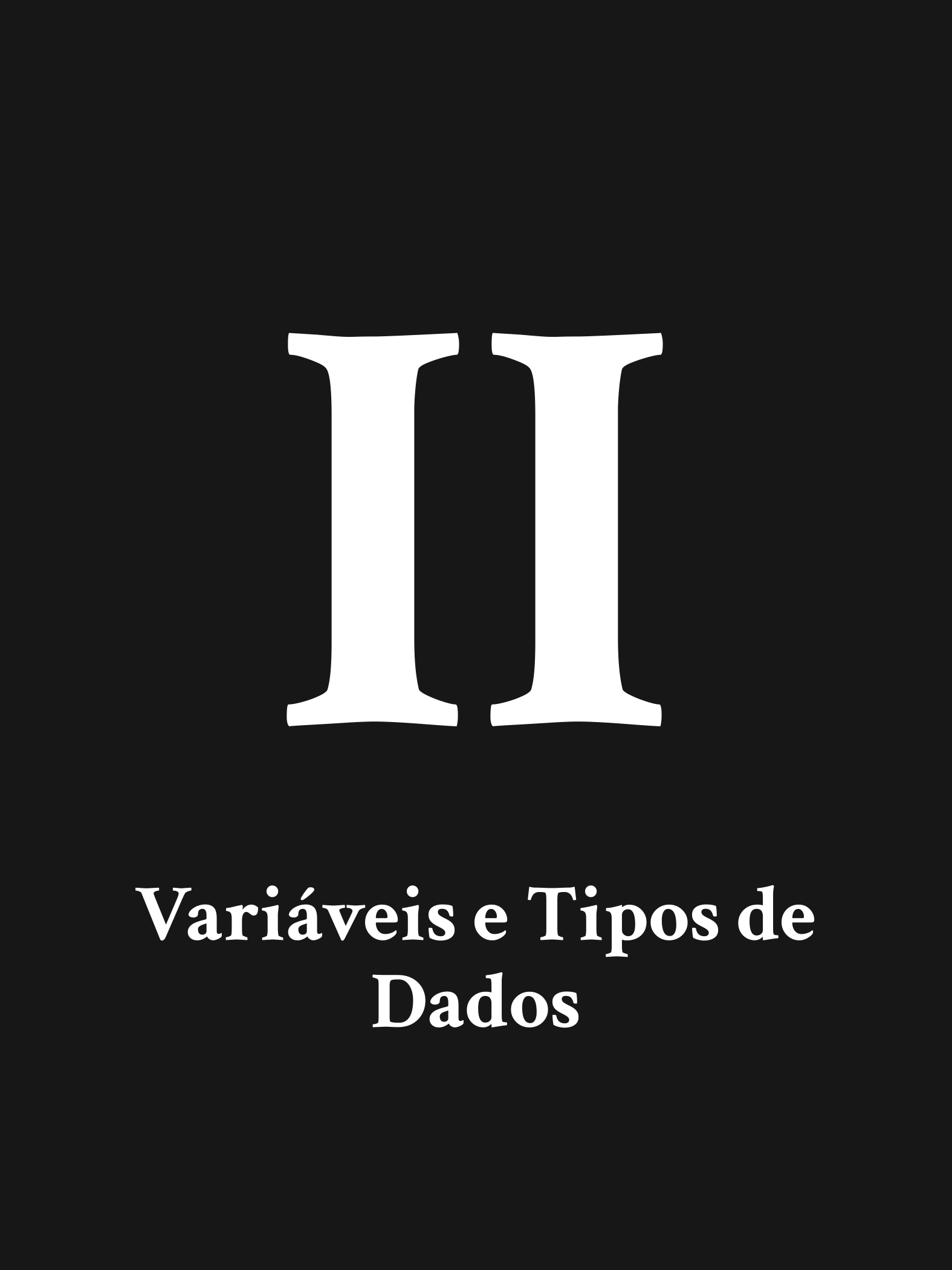

II
# Variáveis e Tipos de Dados